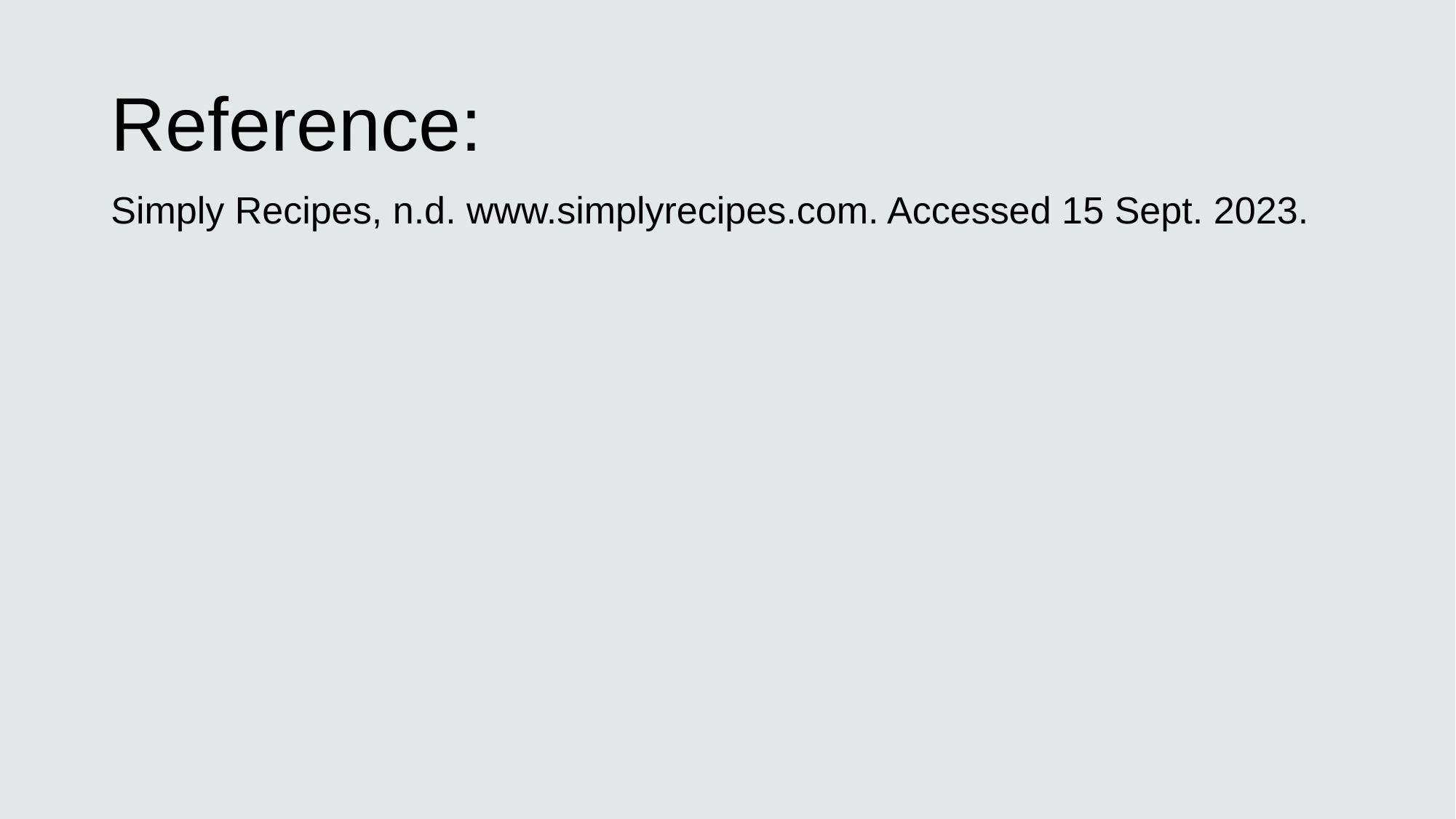

Reference:
Simply Recipes, n.d. www.simplyrecipes.com. Accessed 15 Sept. 2023.